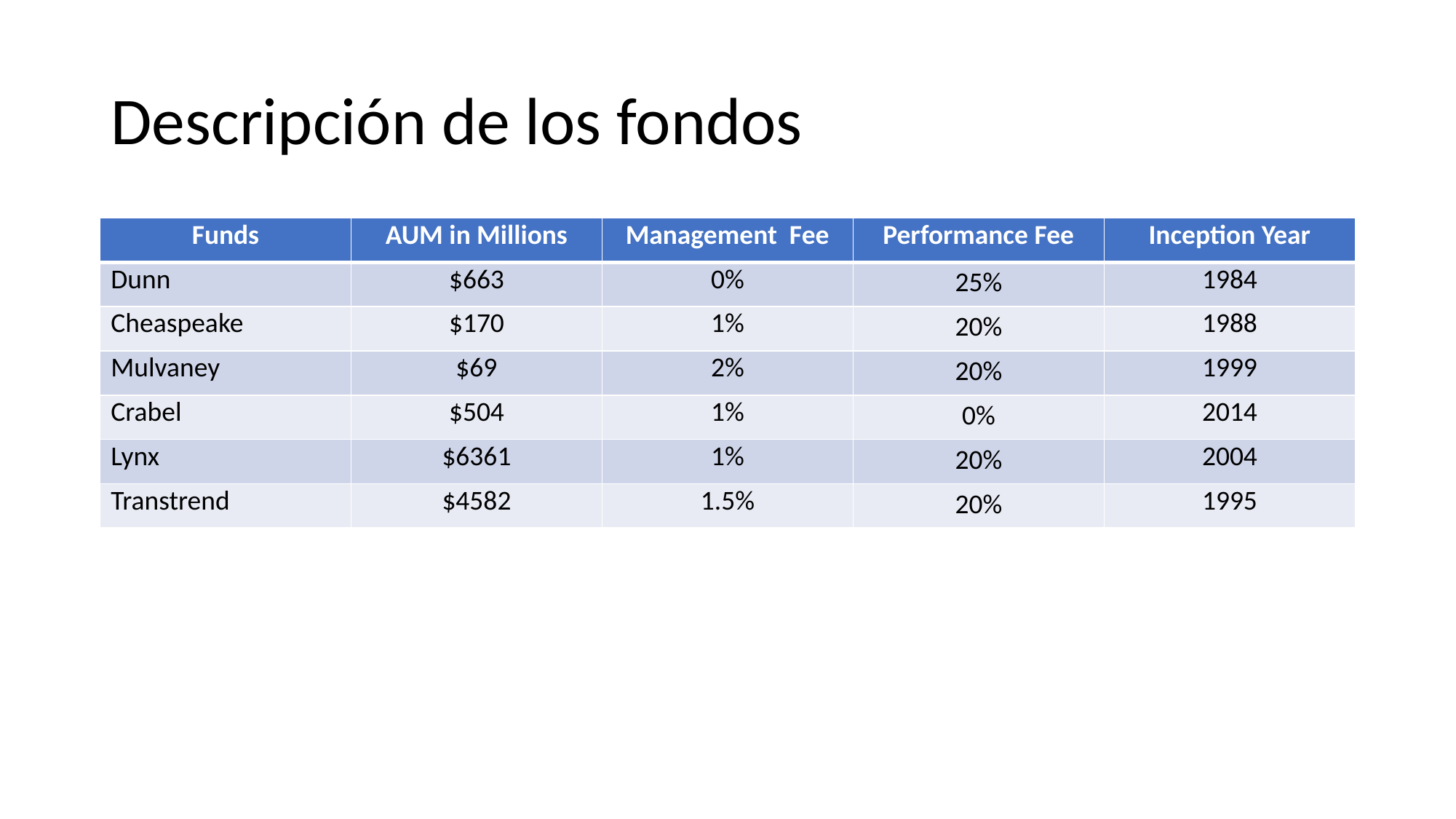

# Descripción de los fondos
| Funds | AUM in Millions | Management Fee | Performance Fee | Inception Year |
| --- | --- | --- | --- | --- |
| Dunn | $663 | 0% | 25% | 1984 |
| Cheaspeake | $170 | 1% | 20% | 1988 |
| Mulvaney | $69 | 2% | 20% | 1999 |
| Crabel | $504 | 1% | 0% | 2014 |
| Lynx | $6361 | 1% | 20% | 2004 |
| Transtrend | $4582 | 1.5% | 20% | 1995 |